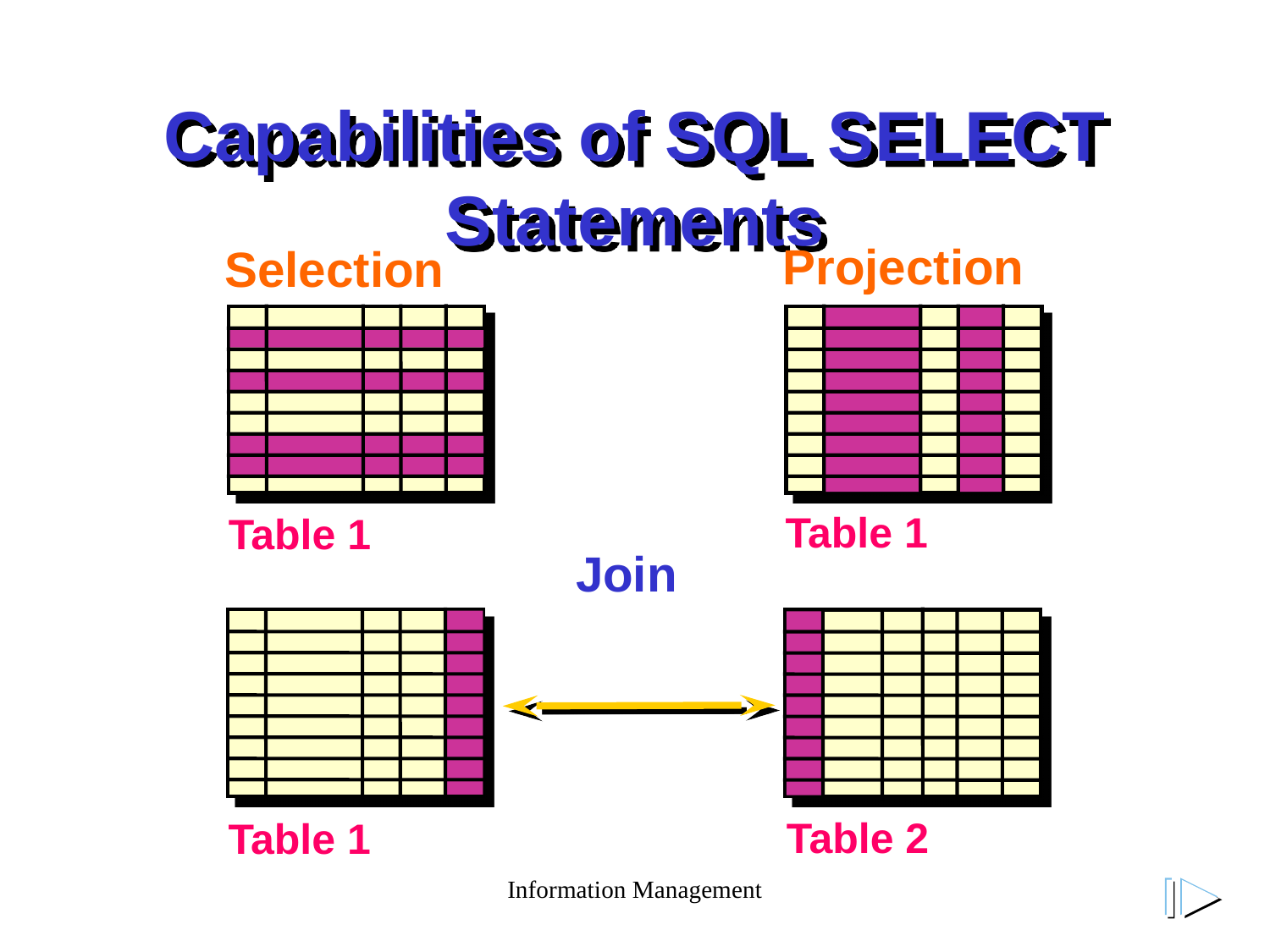

# Capabilities of SQL SELECT Statements
Projection
Selection

Table 1
Table 1
Join

Table 2
Table 1
Information Management